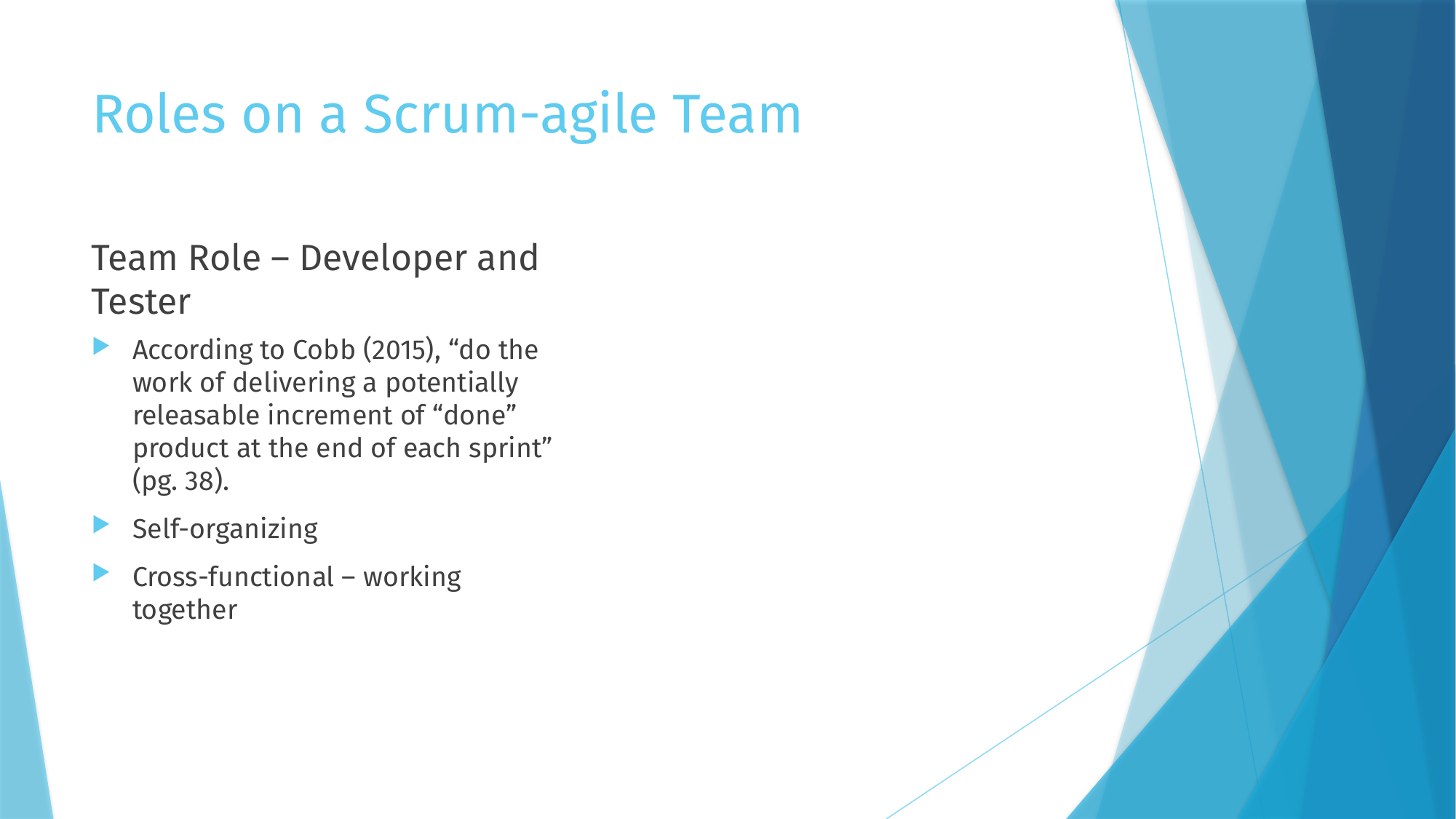

# Roles on a Scrum-agile Team
Team Role – Developer and Tester
According to Cobb (2015), “do the work of delivering a potentially releasable increment of “done” product at the end of each sprint” (pg. 38).
Self-organizing
Cross-functional – working together